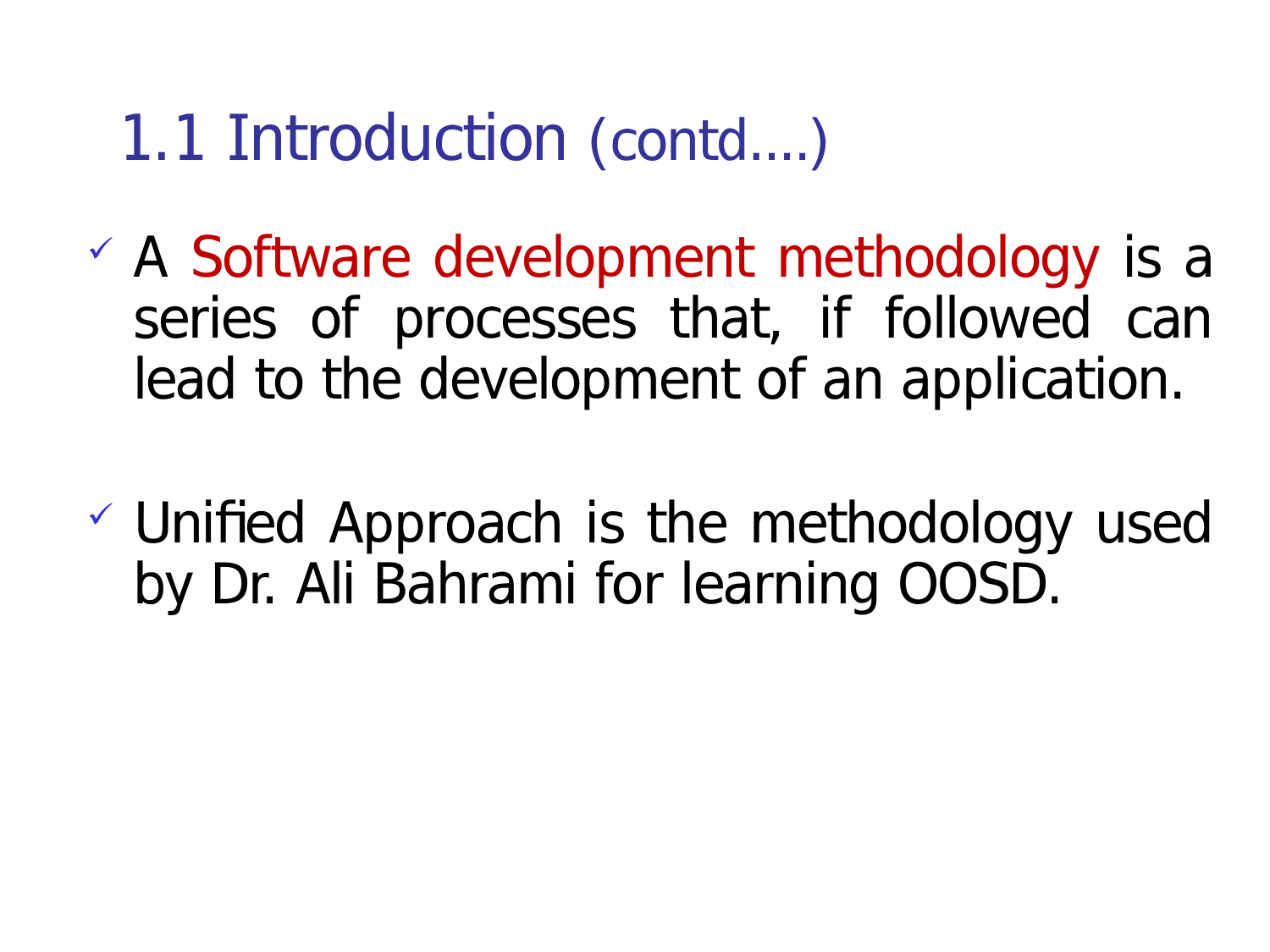

# 1.1 Introduction (contd….)
A Software development methodology is a series of processes that, if followed can lead to the development of an application.

Unified Approach is the methodology used by Dr. Ali Bahrami for learning OOSD.